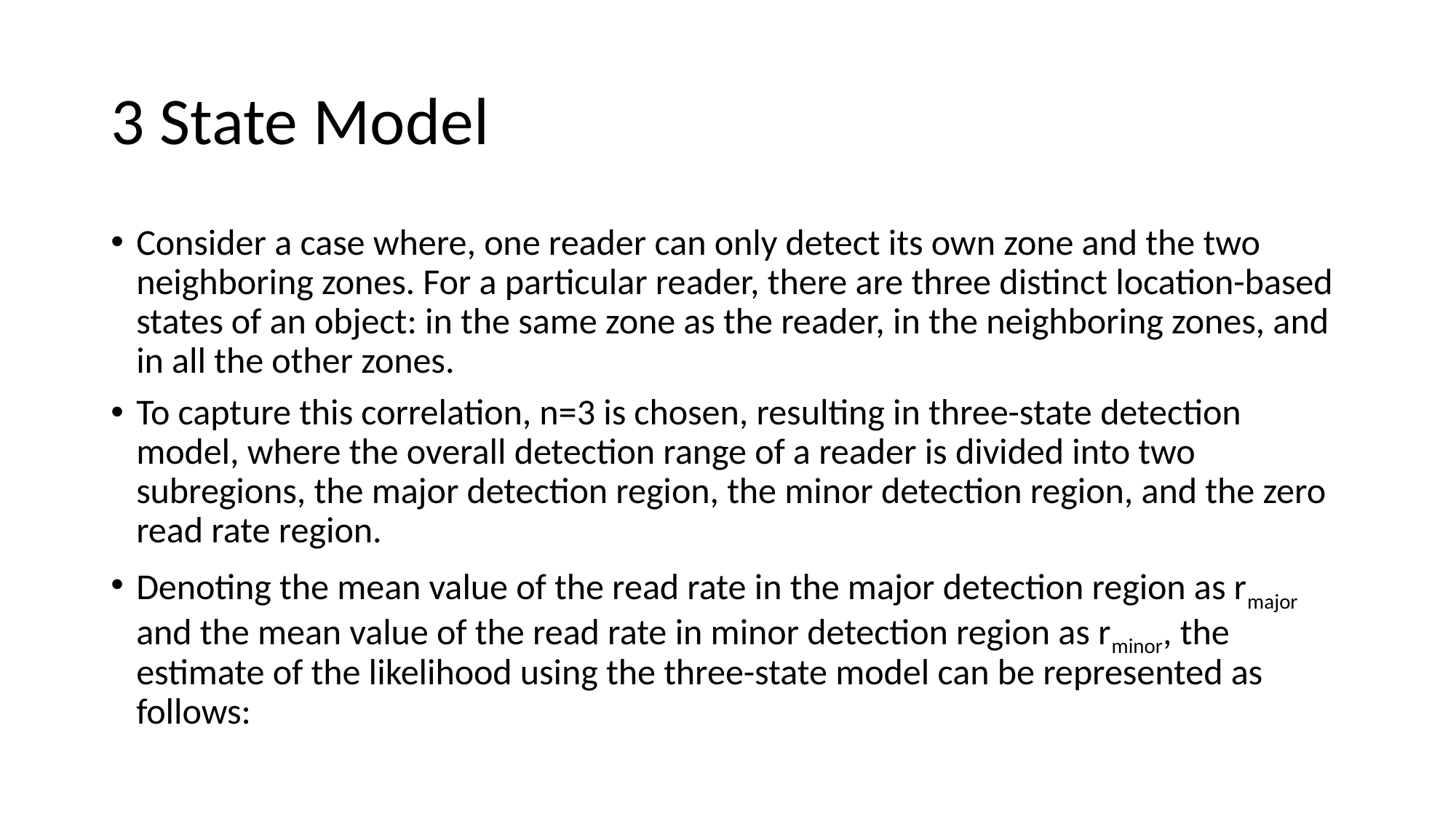

# 3 State Model
Consider a case where, one reader can only detect its own zone and the two neighboring zones. For a particular reader, there are three distinct location-based states of an object: in the same zone as the reader, in the neighboring zones, and in all the other zones.
To capture this correlation, n=3 is chosen, resulting in three-state detection model, where the overall detection range of a reader is divided into two subregions, the major detection region, the minor detection region, and the zero read rate region.
Denoting the mean value of the read rate in the major detection region as rmajor and the mean value of the read rate in minor detection region as rminor, the estimate of the likelihood using the three-state model can be represented as follows: